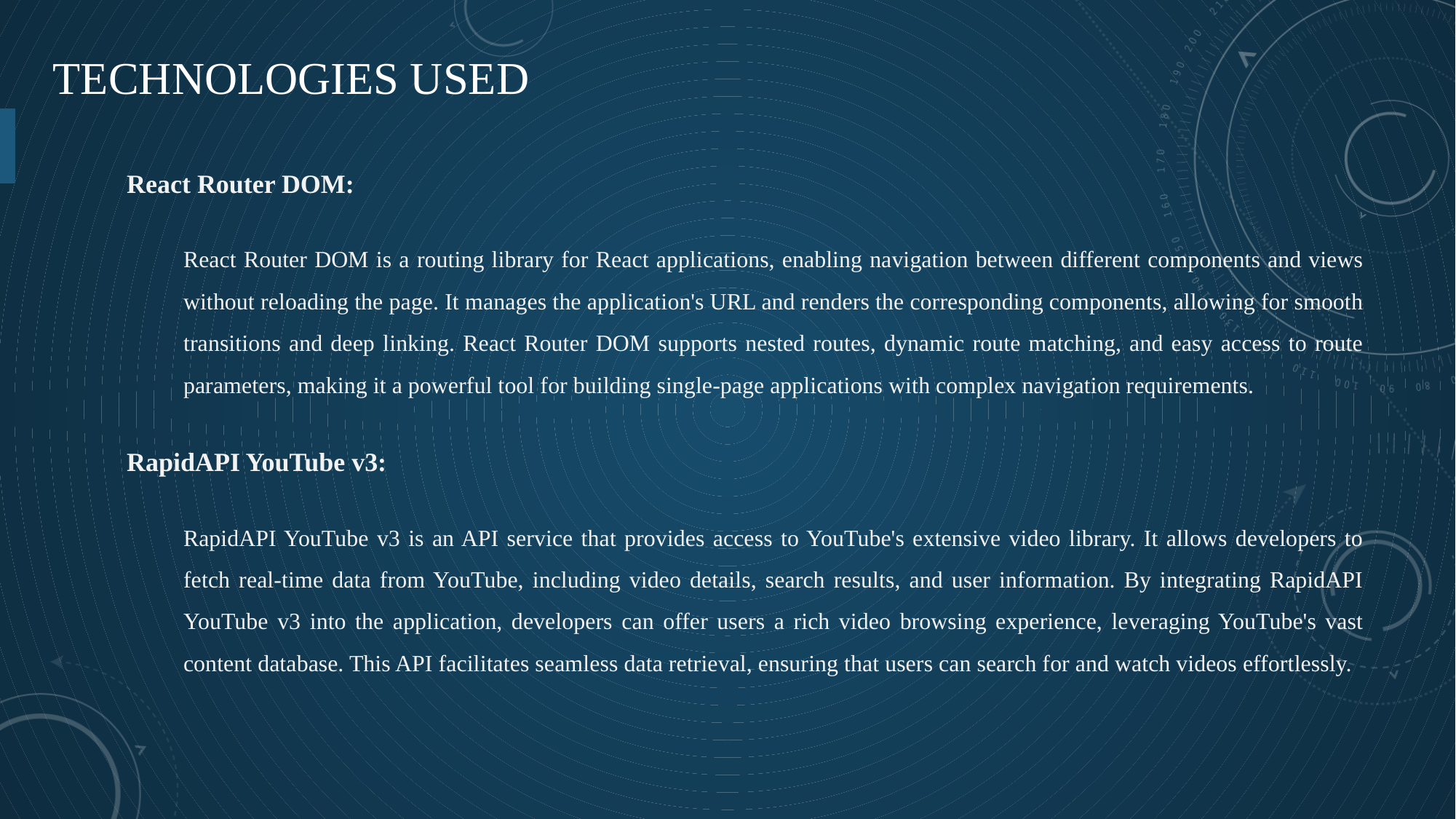

# Technologies used
React Router DOM:
React Router DOM is a routing library for React applications, enabling navigation between different components and views without reloading the page. It manages the application's URL and renders the corresponding components, allowing for smooth transitions and deep linking. React Router DOM supports nested routes, dynamic route matching, and easy access to route parameters, making it a powerful tool for building single-page applications with complex navigation requirements.
RapidAPI YouTube v3:
RapidAPI YouTube v3 is an API service that provides access to YouTube's extensive video library. It allows developers to fetch real-time data from YouTube, including video details, search results, and user information. By integrating RapidAPI YouTube v3 into the application, developers can offer users a rich video browsing experience, leveraging YouTube's vast content database. This API facilitates seamless data retrieval, ensuring that users can search for and watch videos effortlessly.